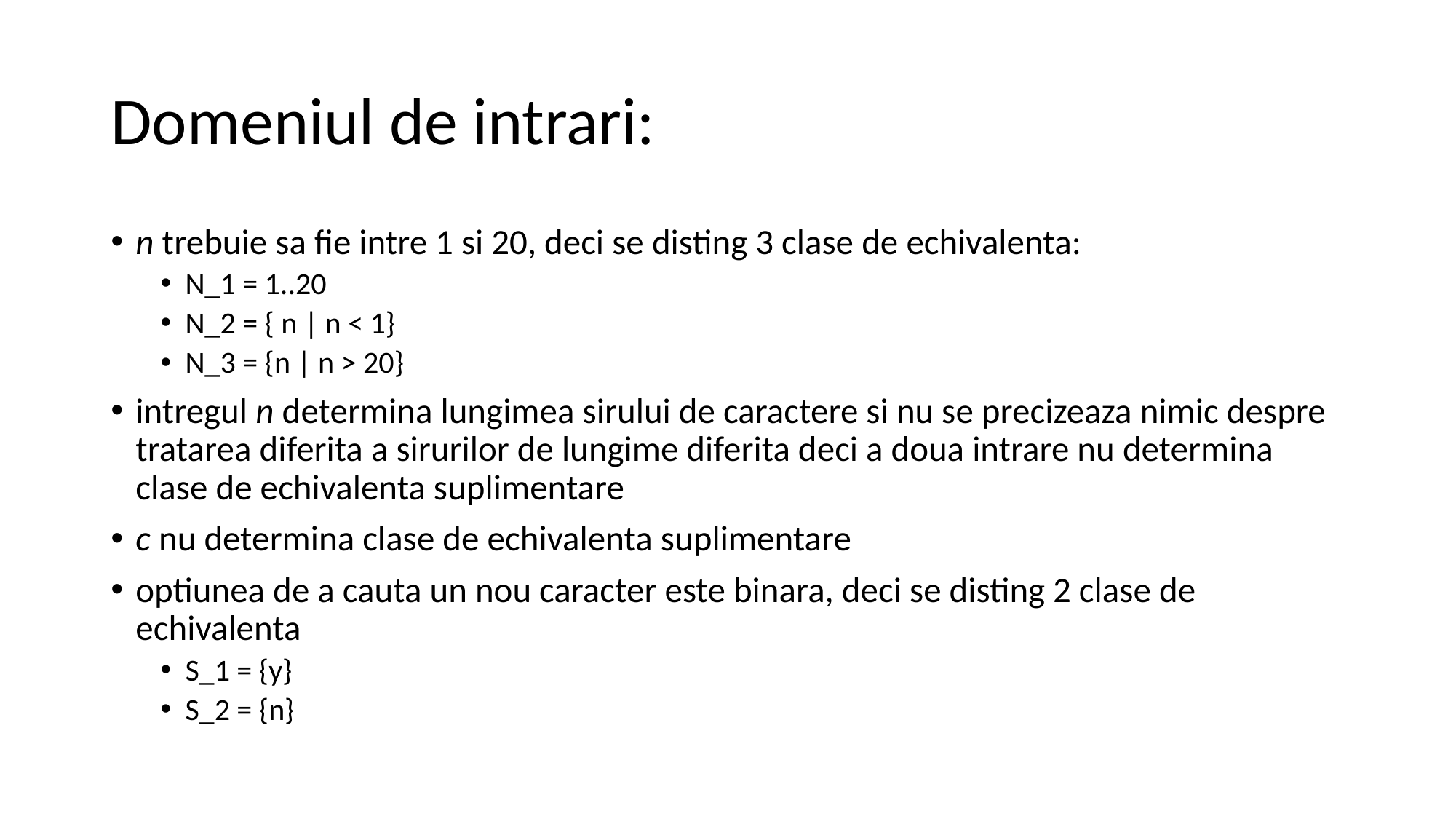

# Domeniul de intrari:
n trebuie sa fie intre 1 si 20, deci se disting 3 clase de echivalenta:
N_1 = 1..20
N_2 = { n | n < 1}
N_3 = {n | n > 20}
intregul n determina lungimea sirului de caractere si nu se precizeaza nimic despre tratarea diferita a sirurilor de lungime diferita deci a doua intrare nu determina clase de echivalenta suplimentare
c nu determina clase de echivalenta suplimentare
optiunea de a cauta un nou caracter este binara, deci se disting 2 clase de echivalenta
S_1 = {y}
S_2 = {n}